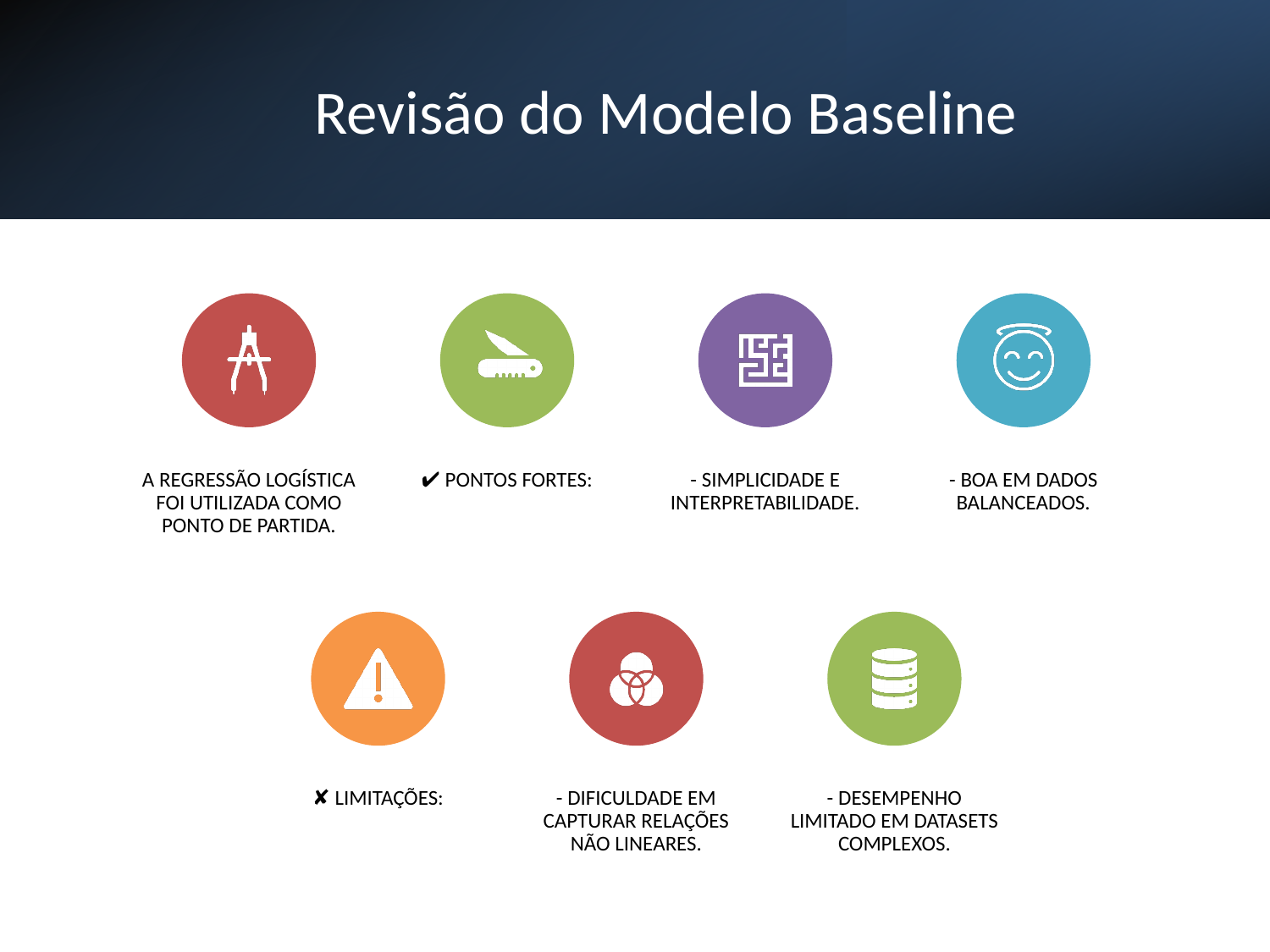

# Revisão do Modelo Baseline
A Regressão Logística foi utilizada como ponto de partida.
✔ Pontos fortes:
- Simplicidade e interpretabilidade.
- Boa em dados balanceados.
✘ Limitações:
- Dificuldade em capturar relações não lineares.
- Desempenho limitado em datasets complexos.